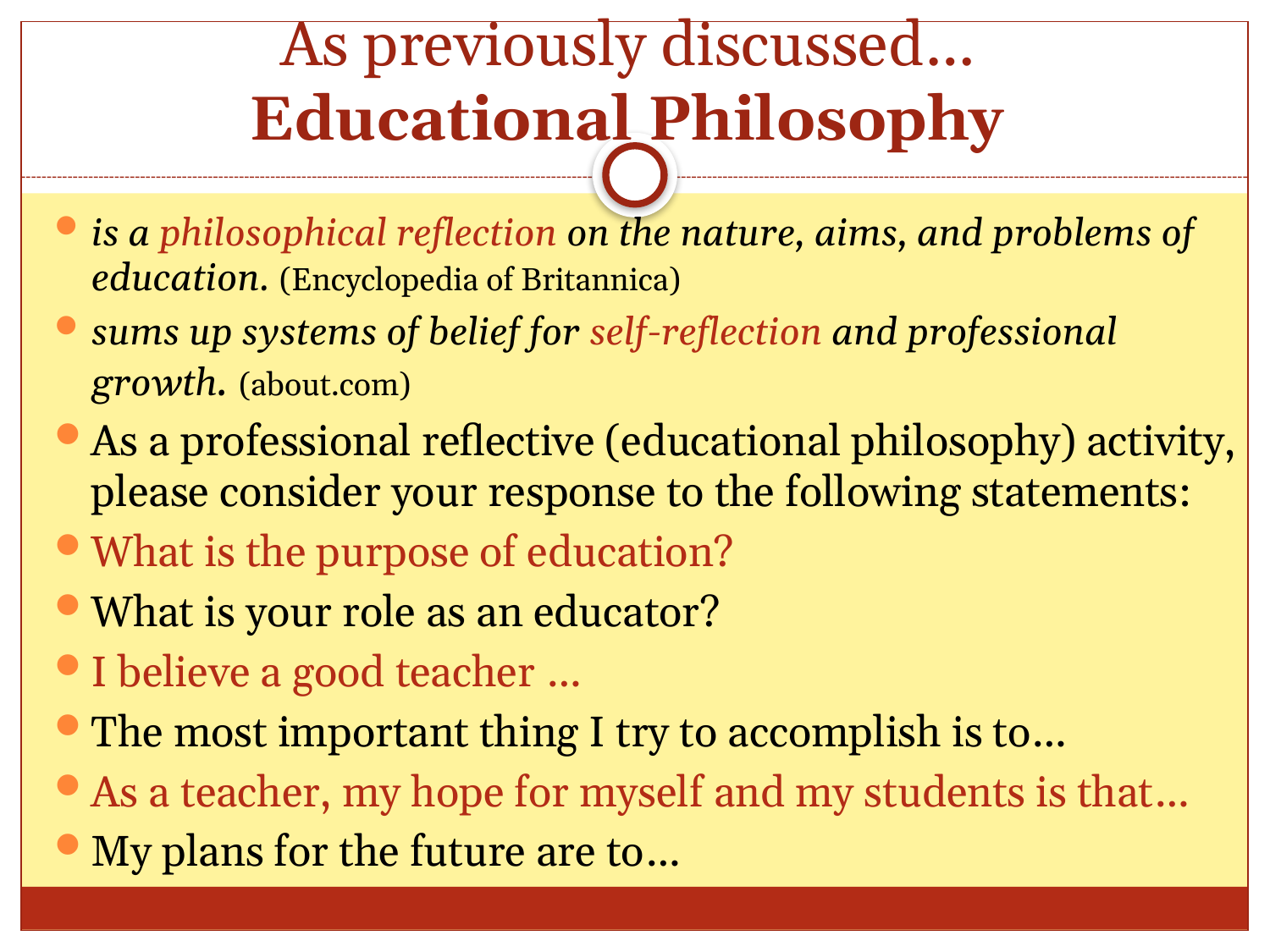

# As previously discussed… Educational Philosophy
is a philosophical reflection on the nature, aims, and problems of education. (Encyclopedia of Britannica)
sums up systems of belief for self-reflection and professional growth. (about.com)
As a professional reflective (educational philosophy) activity, please consider your response to the following statements:
What is the purpose of education?
What is your role as an educator?
I believe a good teacher …
The most important thing I try to accomplish is to…
As a teacher, my hope for myself and my students is that…
My plans for the future are to…